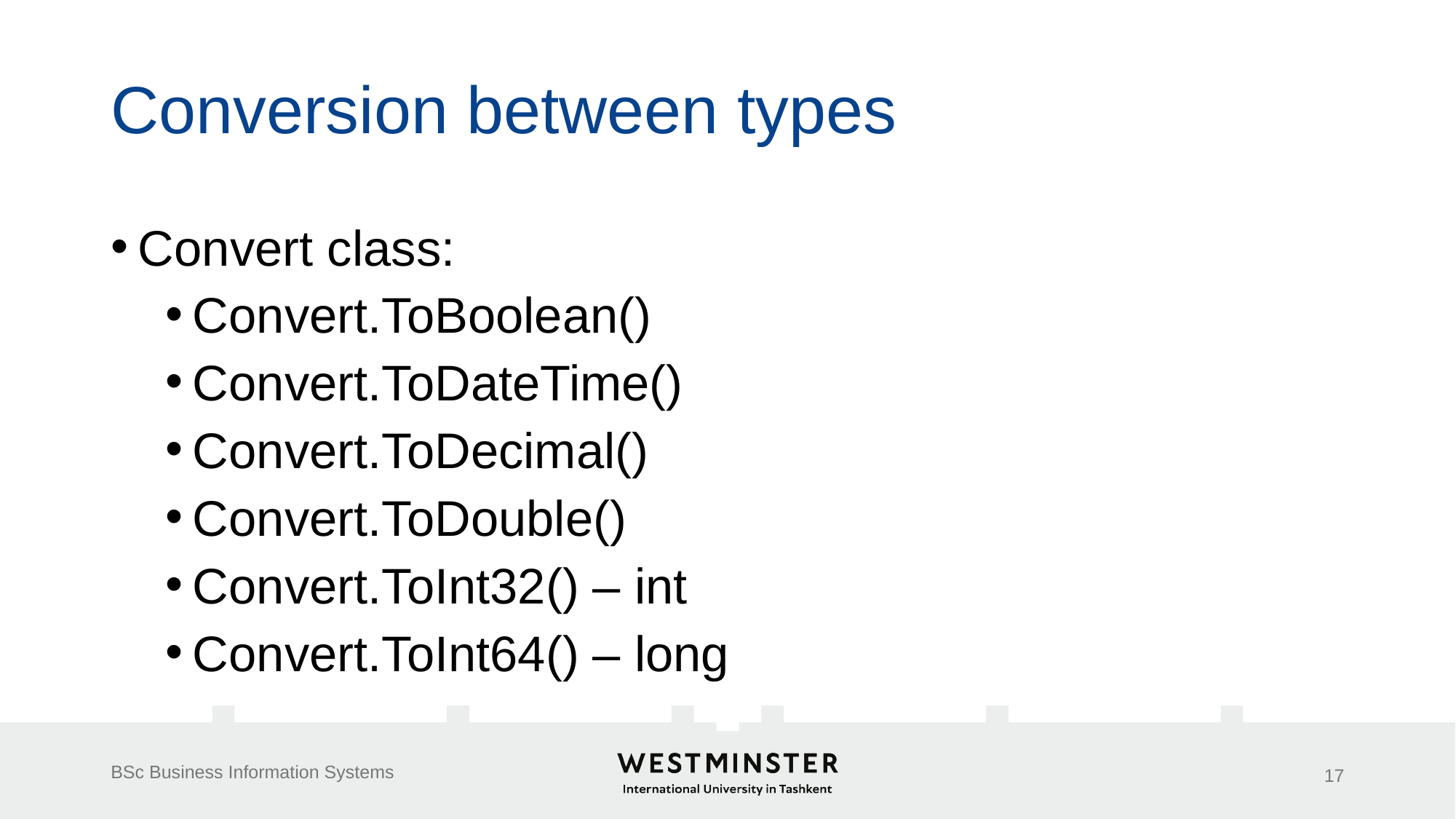

# Conversion between types
Convert class:
Convert.ToBoolean()
Convert.ToDateTime()
Convert.ToDecimal()
Convert.ToDouble()
Convert.ToInt32() – int
Convert.ToInt64() – long
BSc Business Information Systems
17